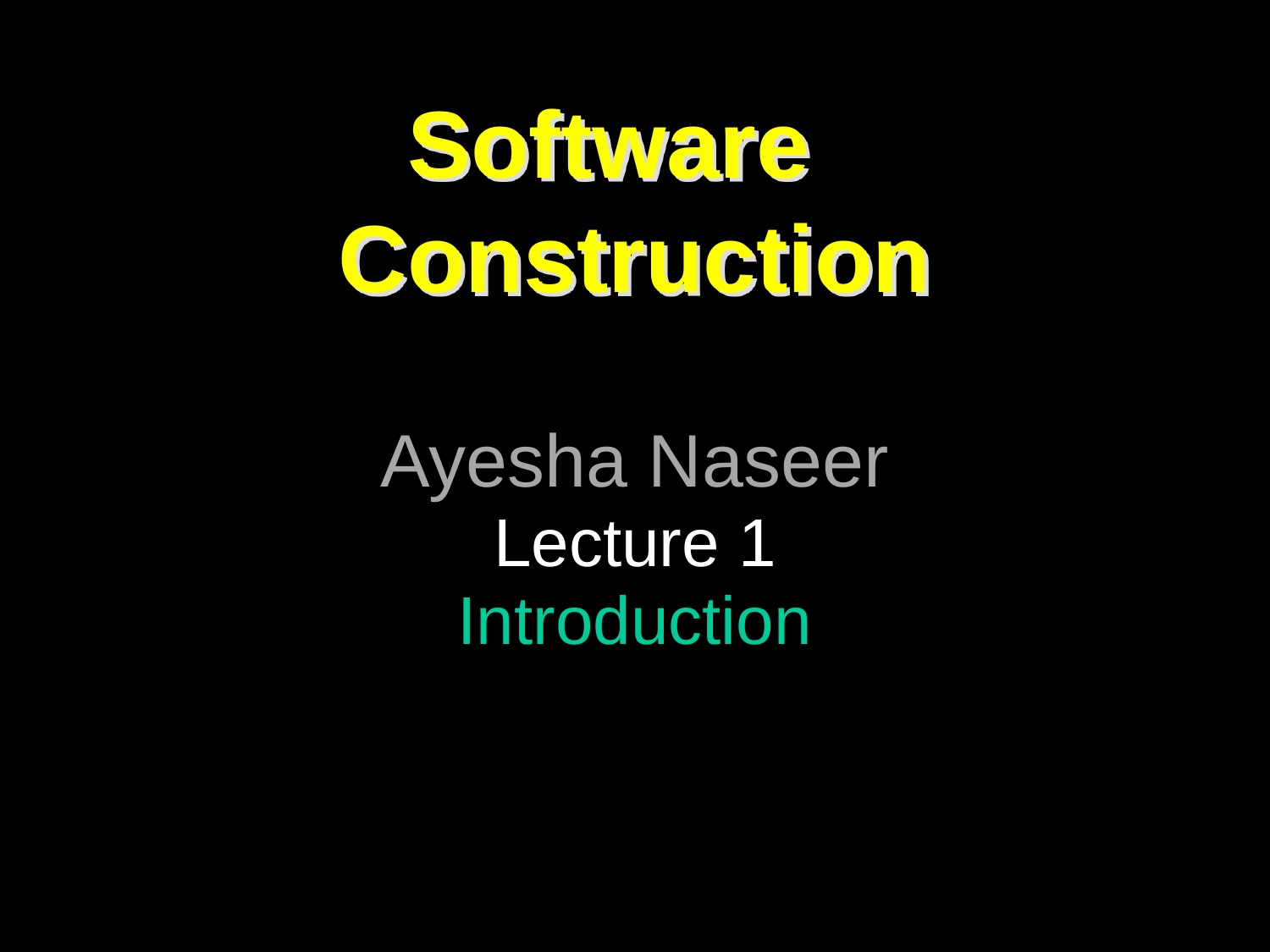

# Software Construction
Ayesha Naseer
Lecture 1
Introduction